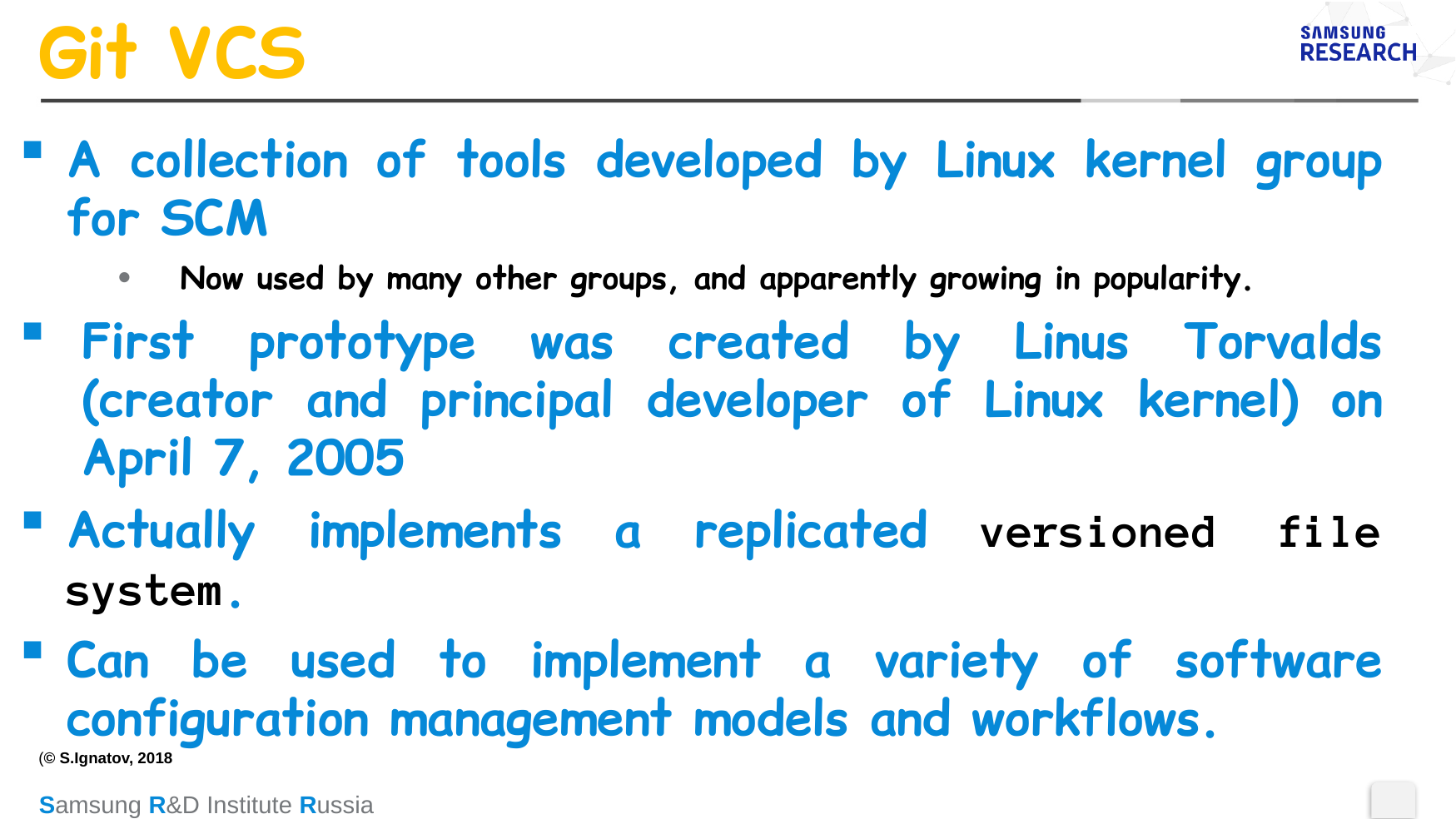

# Git VCS
A collection of tools developed by Linux kernel group for SCM
Now used by many other groups, and apparently growing in popularity.
First prototype was created by Linus Torvalds (creator and principal developer of Linux kernel) on April 7, 2005
Actually implements a replicated versioned file system.
Can be used to implement a variety of software configuration management models and workflows.
(© S.Ignatov, 2018